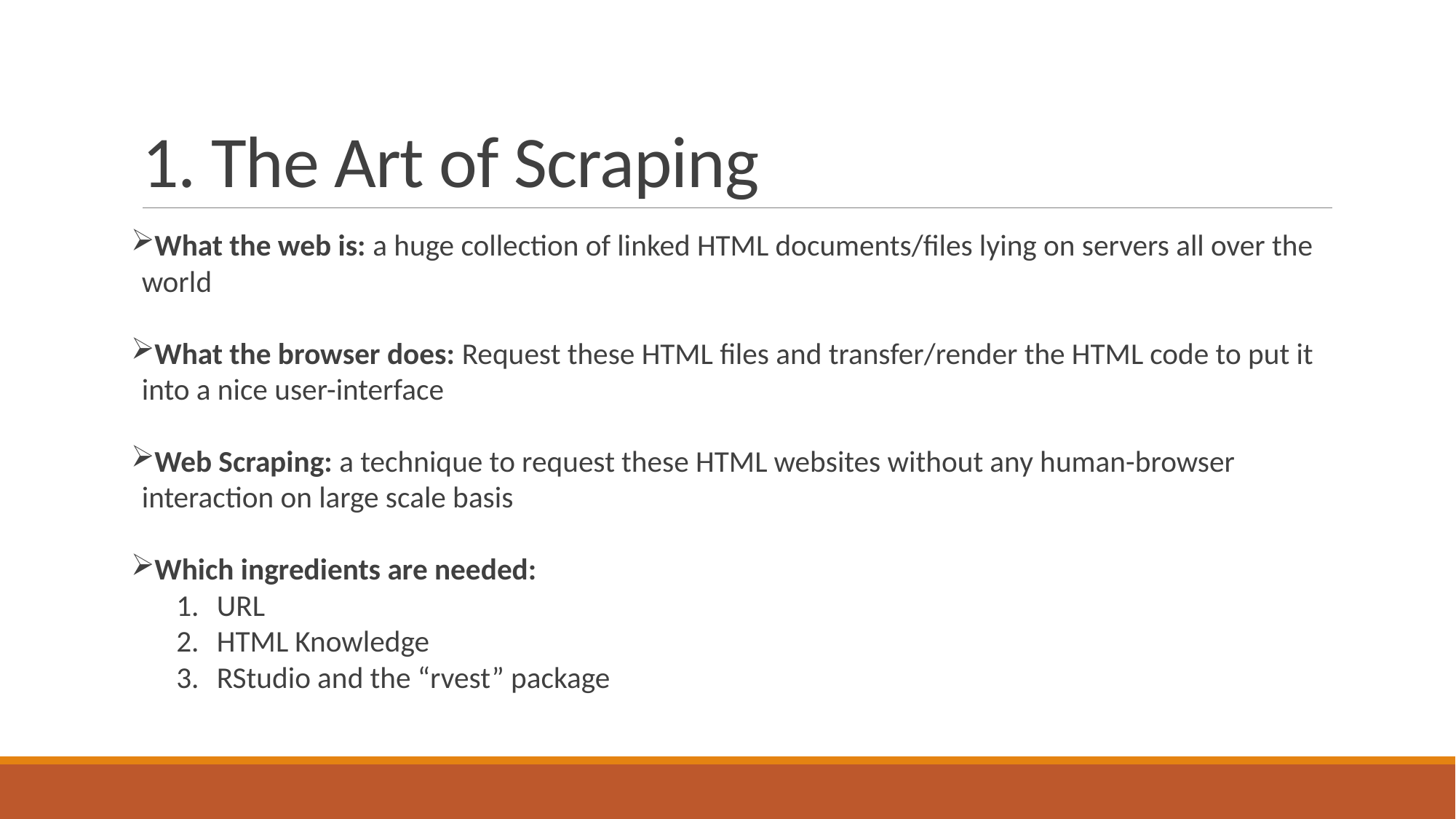

# 1. The Art of Scraping
What the web is: a huge collection of linked HTML documents/files lying on servers all over the world
What the browser does: Request these HTML files and transfer/render the HTML code to put it into a nice user-interface
Web Scraping: a technique to request these HTML websites without any human-browser interaction on large scale basis
Which ingredients are needed:
URL
HTML Knowledge
RStudio and the “rvest” package